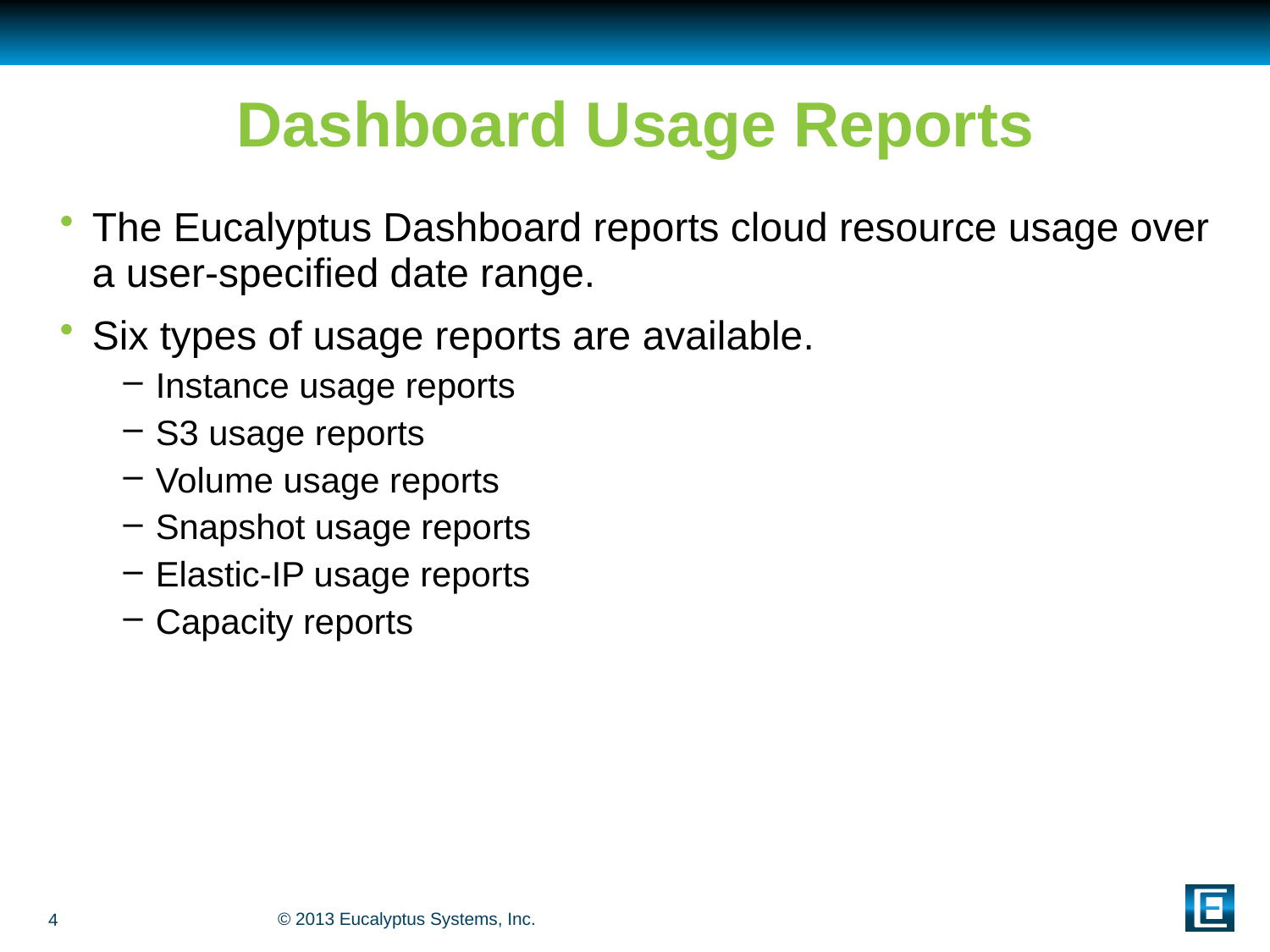

# Dashboard Usage Reports
The Eucalyptus Dashboard reports cloud resource usage over a user-specified date range.
Six types of usage reports are available.
Instance usage reports
S3 usage reports
Volume usage reports
Snapshot usage reports
Elastic-IP usage reports
Capacity reports
4